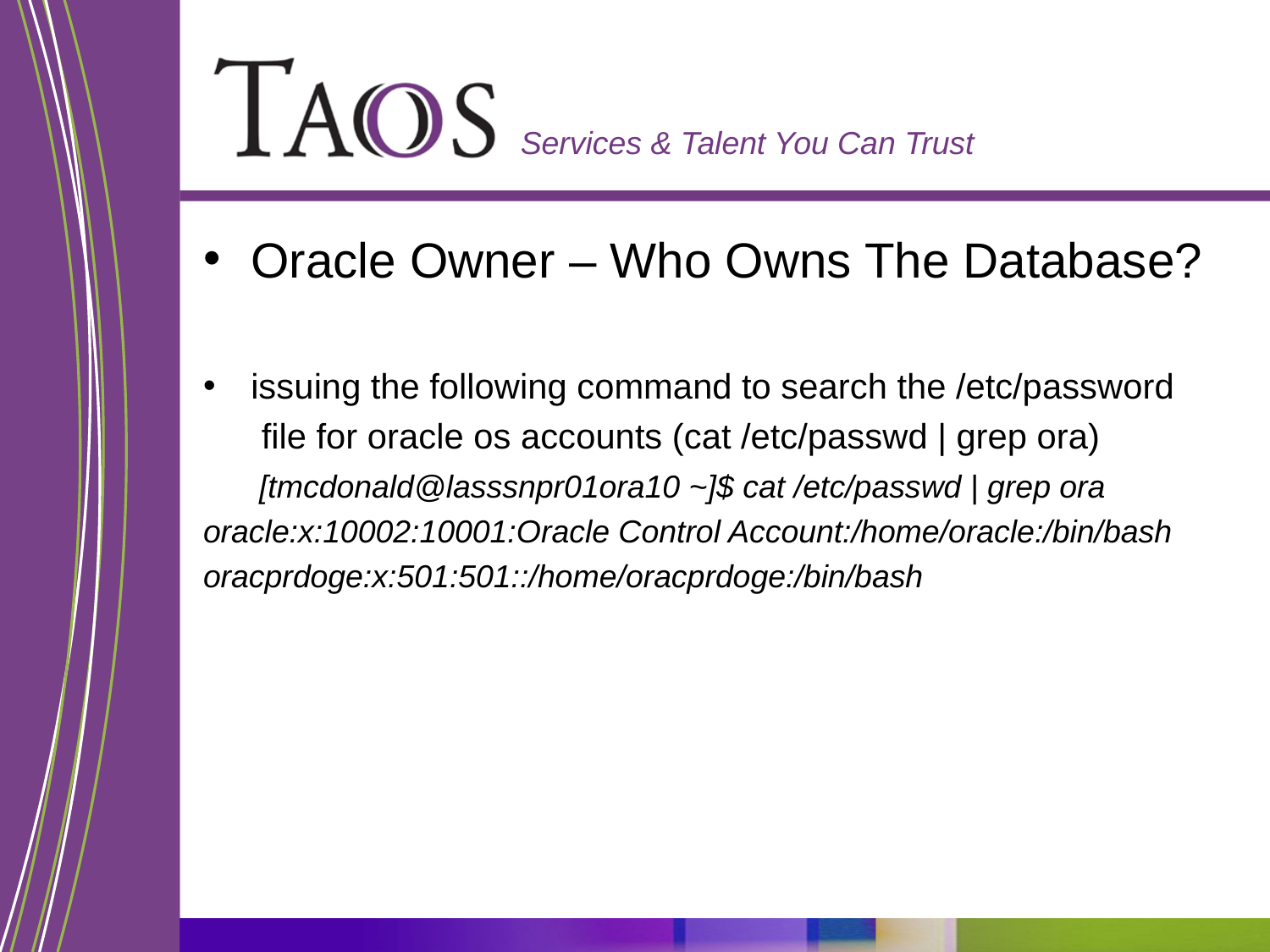

Oracle Owner – Who Owns The Database?

issuing the following command to search the /etc/password
      file for oracle os accounts (cat /etc/passwd | grep ora)
      [tmcdonald@lasssnpr01ora10 ~]$ cat /etc/passwd | grep ora
oracle:x:10002:10001:Oracle Control Account:/home/oracle:/bin/bash
oracprdoge:x:501:501::/home/oracprdoge:/bin/bash